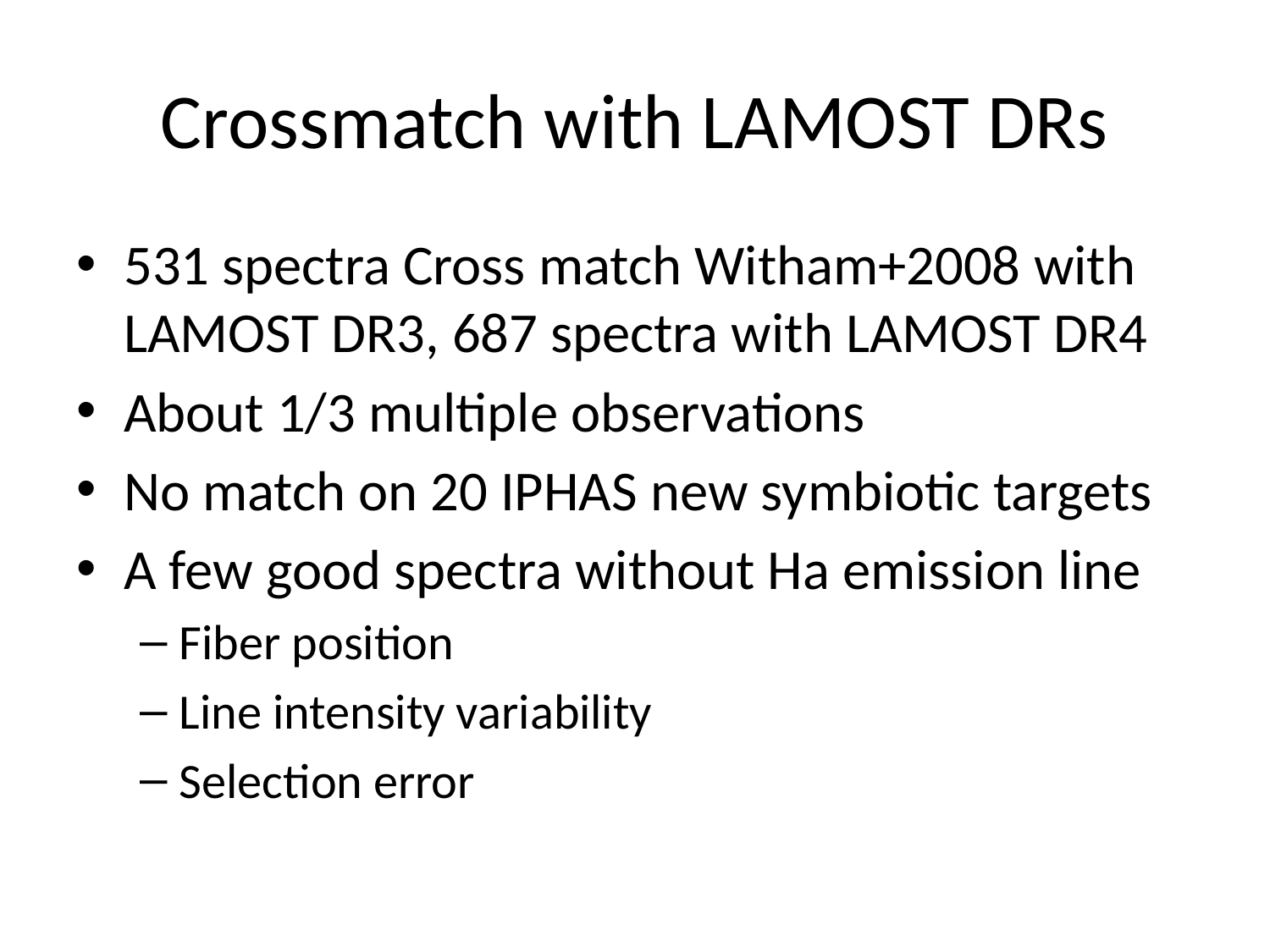

# Crossmatch with LAMOST DRs
531 spectra Cross match Witham+2008 with LAMOST DR3, 687 spectra with LAMOST DR4
About 1/3 multiple observations
No match on 20 IPHAS new symbiotic targets
A few good spectra without Ha emission line
Fiber position
Line intensity variability
Selection error